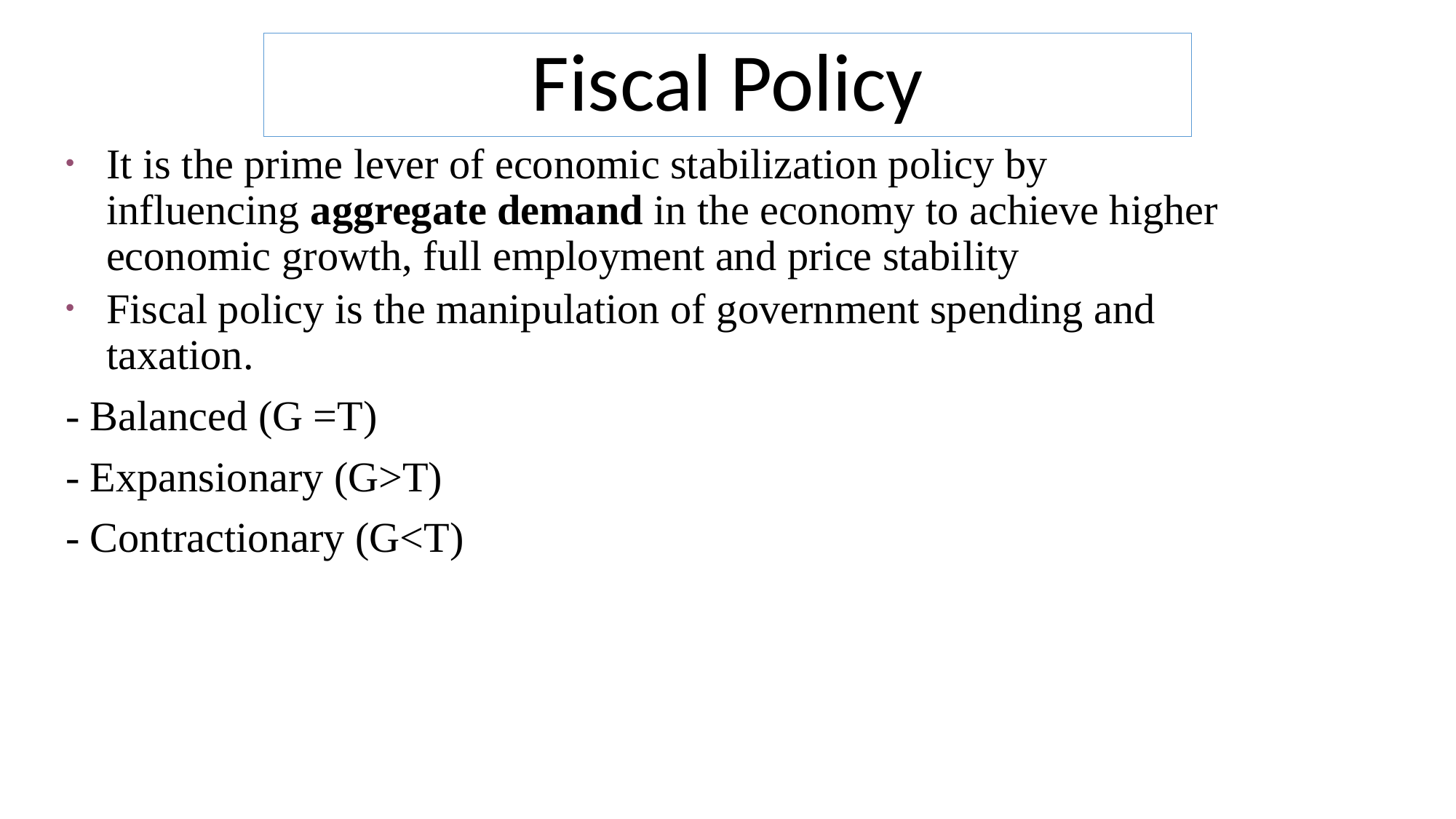

# Fiscal Policy
It is the prime lever of economic stabilization policy by influencing aggregate demand in the economy to achieve higher economic growth, full employment and price stability
Fiscal policy is the manipulation of government spending and taxation.
- Balanced (G =T)
- Expansionary (G>T)
- Contractionary (G<T)